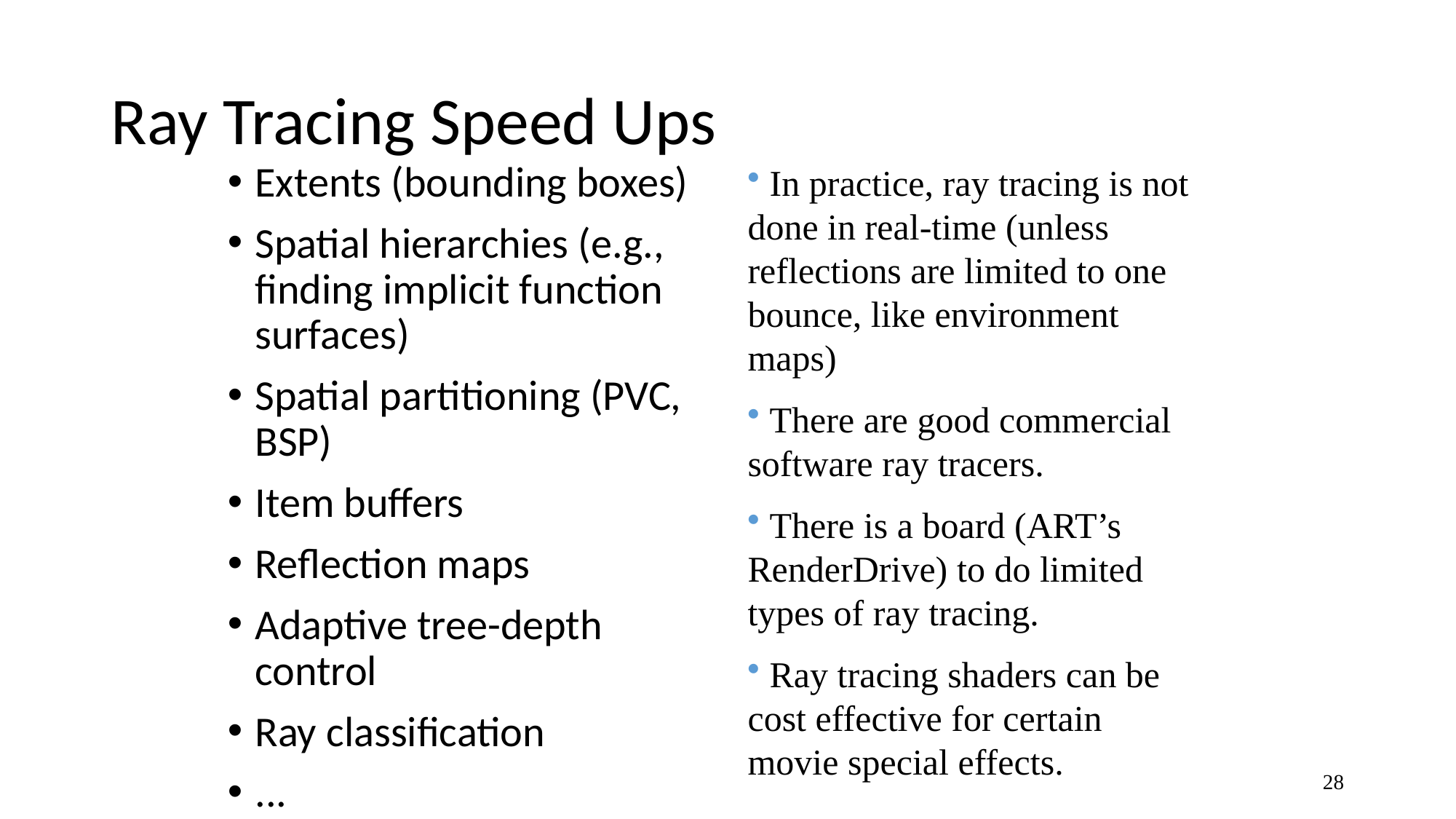

# Ray Tracing Speed Ups
 In practice, ray tracing is not done in real-time (unless reflections are limited to one bounce, like environment maps)
 There are good commercial software ray tracers.
 There is a board (ART’s RenderDrive) to do limited types of ray tracing.
 Ray tracing shaders can be cost effective for certain movie special effects.
Extents (bounding boxes)
Spatial hierarchies (e.g., finding implicit function surfaces)
Spatial partitioning (PVC, BSP)
Item buffers
Reflection maps
Adaptive tree-depth control
Ray classification
...
28